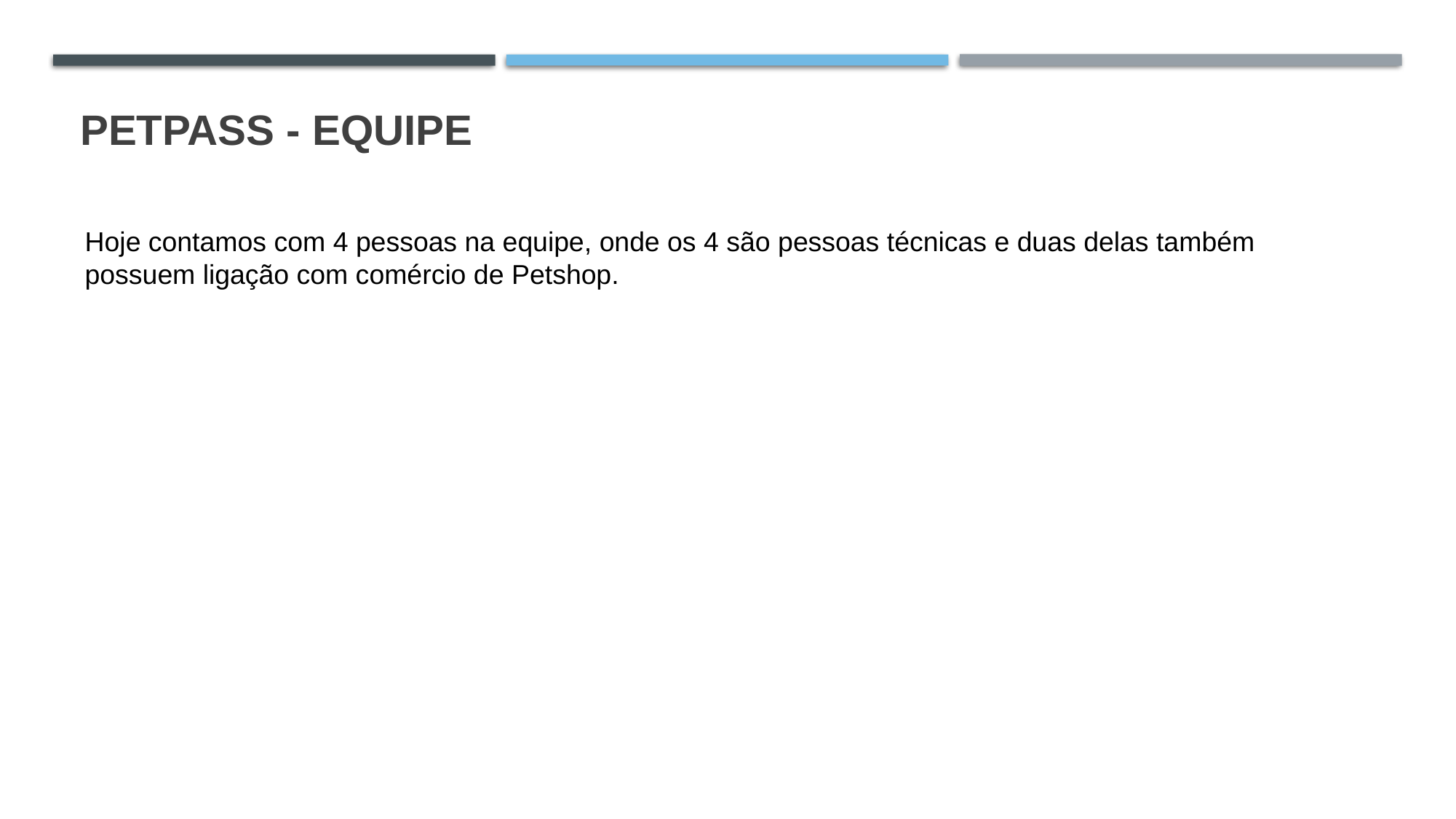

# PETPASS - equipe
Hoje contamos com 4 pessoas na equipe, onde os 4 são pessoas técnicas e duas delas também possuem ligação com comércio de Petshop.